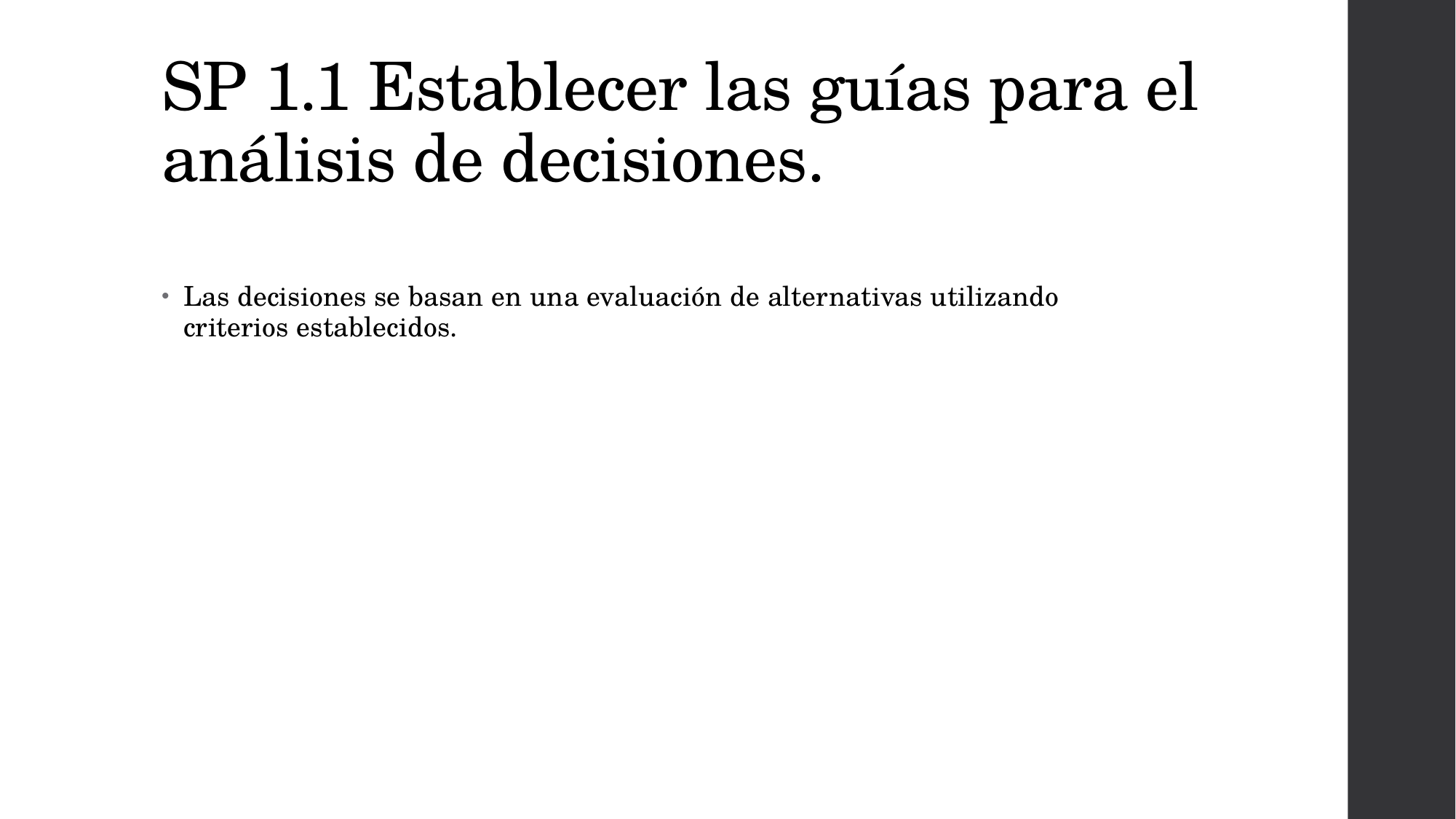

# SP 1.1 Establecer las guías para el análisis de decisiones.

Las decisiones se basan en una evaluación de alternativas utilizando criterios establecidos.